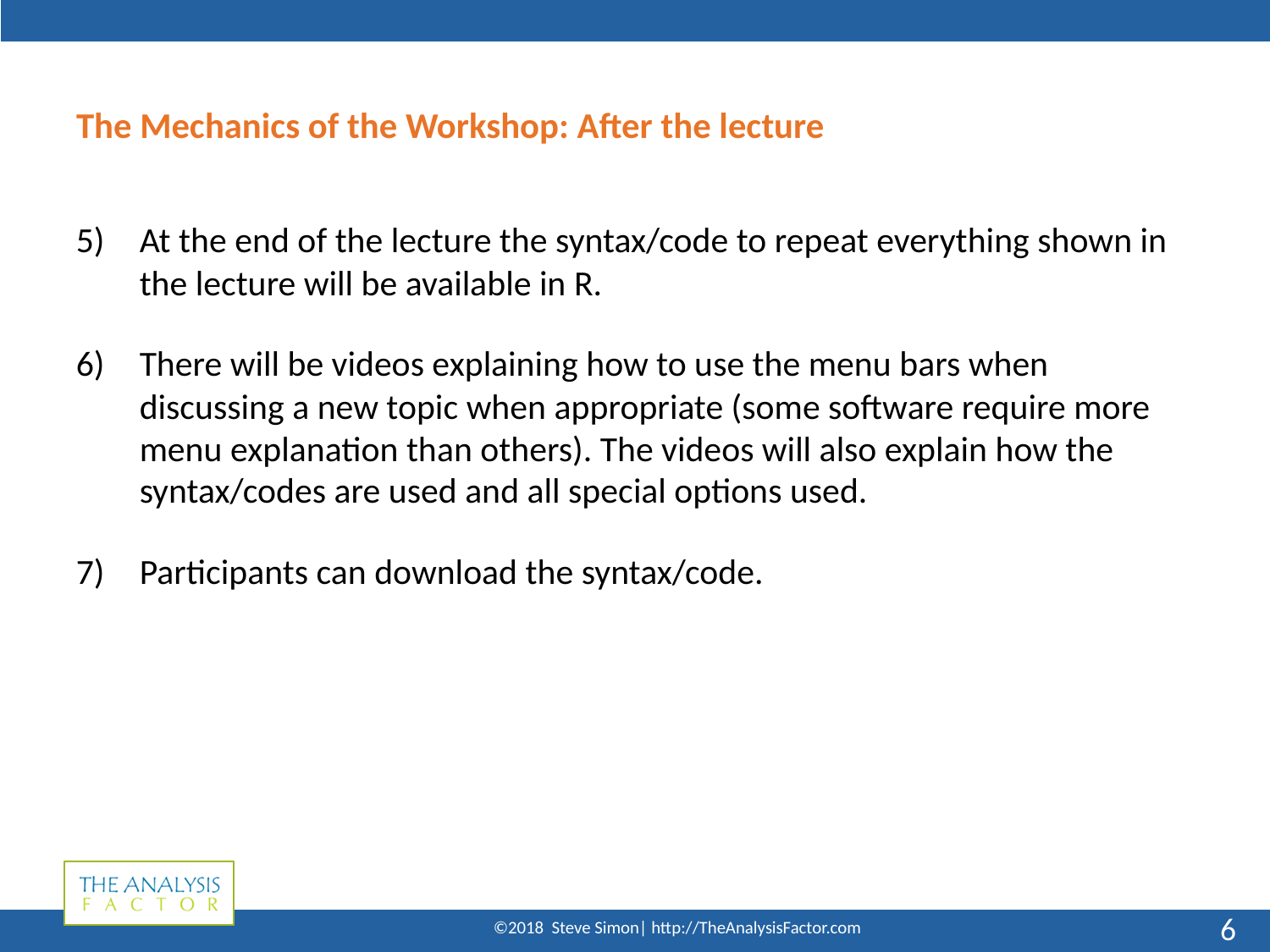

# The Mechanics of the Workshop: After the lecture
At the end of the lecture the syntax/code to repeat everything shown in the lecture will be available in R.
There will be videos explaining how to use the menu bars when discussing a new topic when appropriate (some software require more menu explanation than others). The videos will also explain how the syntax/codes are used and all special options used.
Participants can download the syntax/code.
6
©2018  Steve Simon| http://TheAnalysisFactor.com